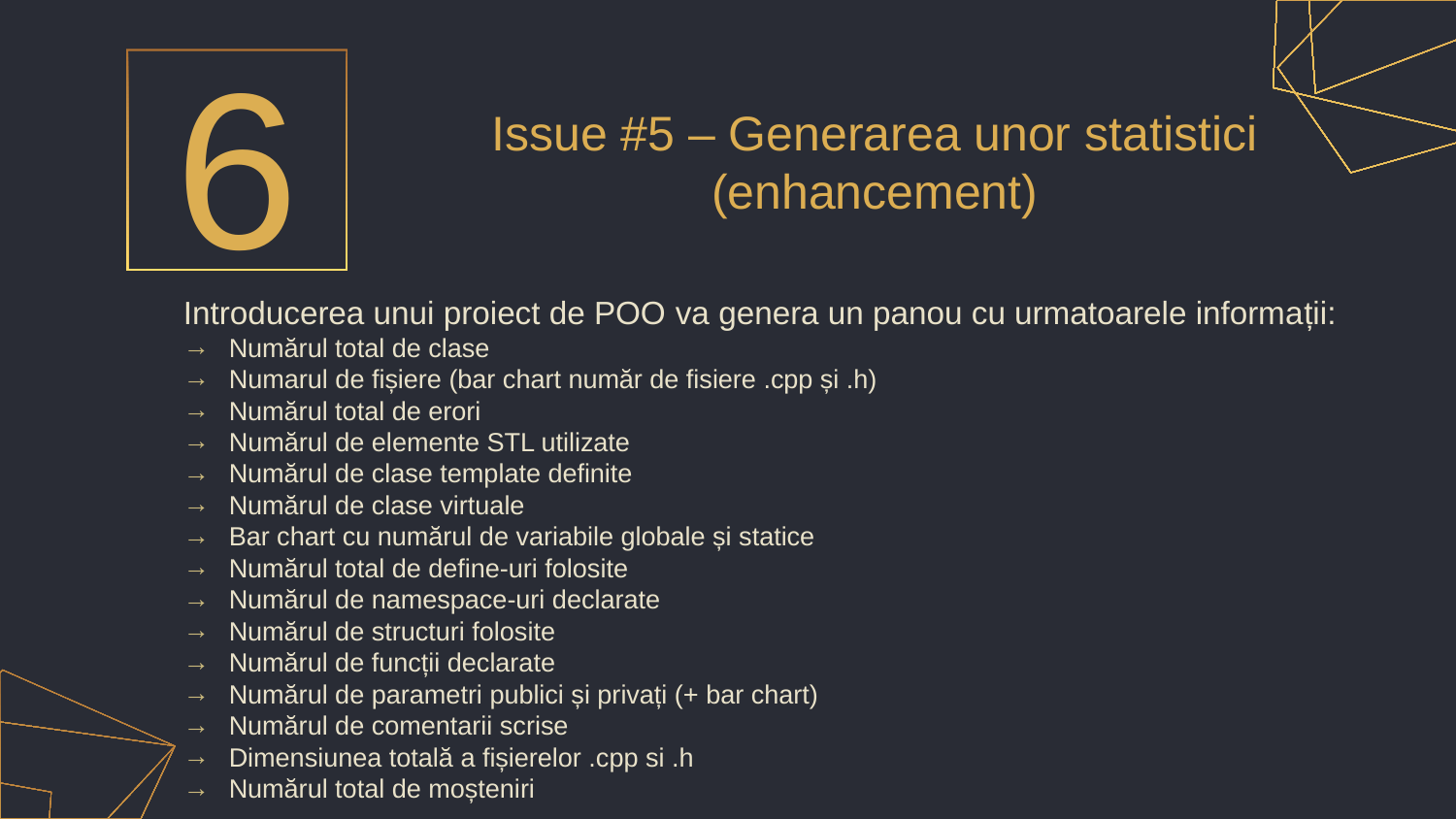

Issue #5 – Generarea unor statistici (enhancement)

6
Introducerea unui proiect de POO va genera un panou cu urmatoarele informații:
Numărul total de clase
Numarul de fișiere (bar chart număr de fisiere .cpp și .h)
Numărul total de erori
Numărul de elemente STL utilizate
Numărul de clase template definite
Numărul de clase virtuale
Bar chart cu numărul de variabile globale și statice
Numărul total de define-uri folosite
Numărul de namespace-uri declarate
Numărul de structuri folosite
Numărul de funcții declarate
Numărul de parametri publici și privați (+ bar chart)
Numărul de comentarii scrise
Dimensiunea totală a fișierelor .cpp si .h
Numărul total de moșteniri